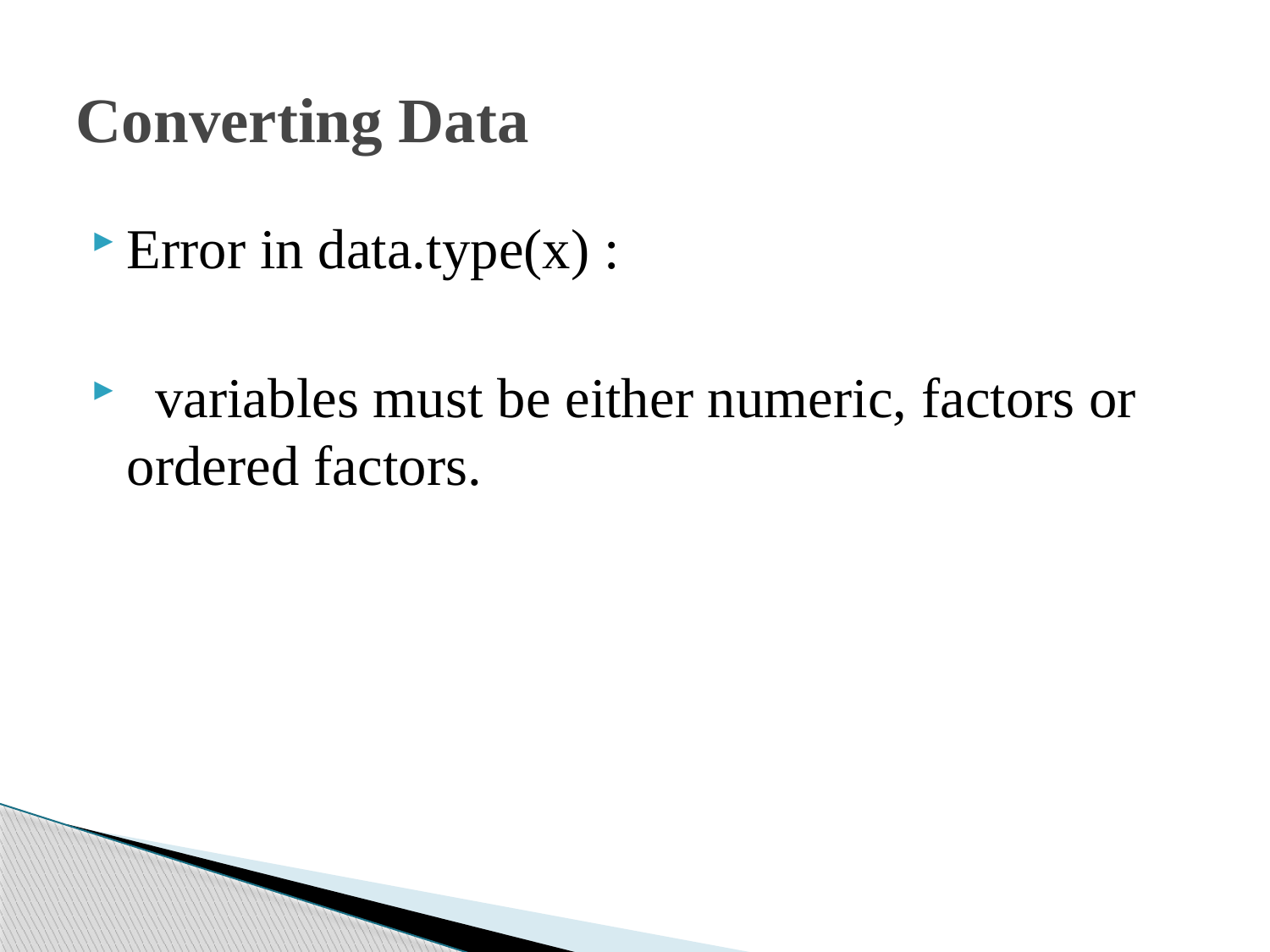

# Converting Data
Error in data.type(x) :

  variables must be either numeric, factors or ordered factors.